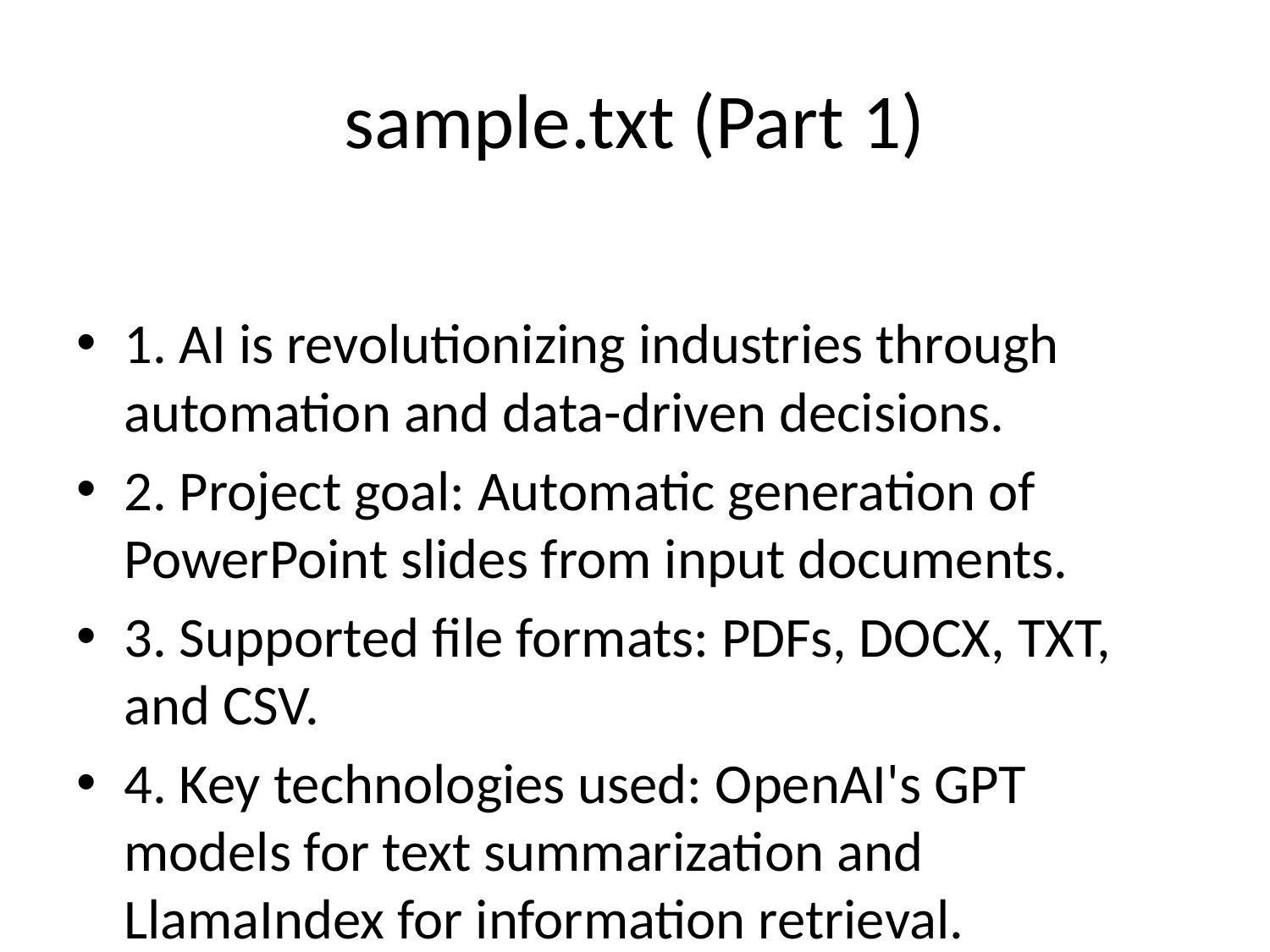

# sample.txt (Part 1)

1. AI is revolutionizing industries through automation and data-driven decisions.
2. Project goal: Automatic generation of PowerPoint slides from input documents.
3. Supported file formats: PDFs, DOCX, TXT, and CSV.
4. Key technologies used: OpenAI's GPT models for text summarization and LlamaIndex for information retrieval.